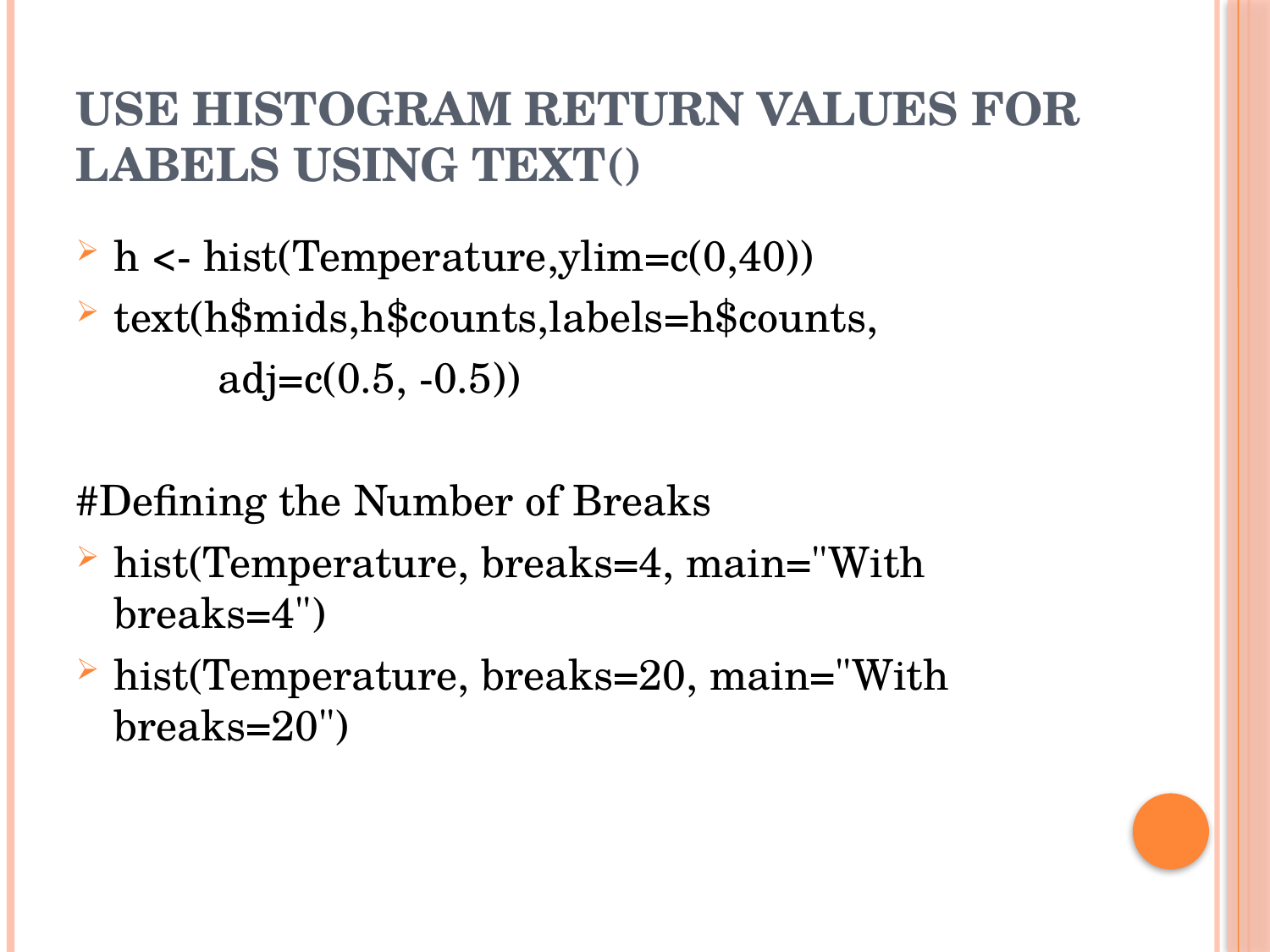

# Use Histogram return values for labels using text()
h <- hist(Temperature,ylim=c(0,40))
text(h$mids,h$counts,labels=h$counts,
            adj=c(0.5, -0.5))

#Defining the Number of Breaks
hist(Temperature, breaks=4, main="With         breaks=4")
hist(Temperature, breaks=20, main="With breaks=20")